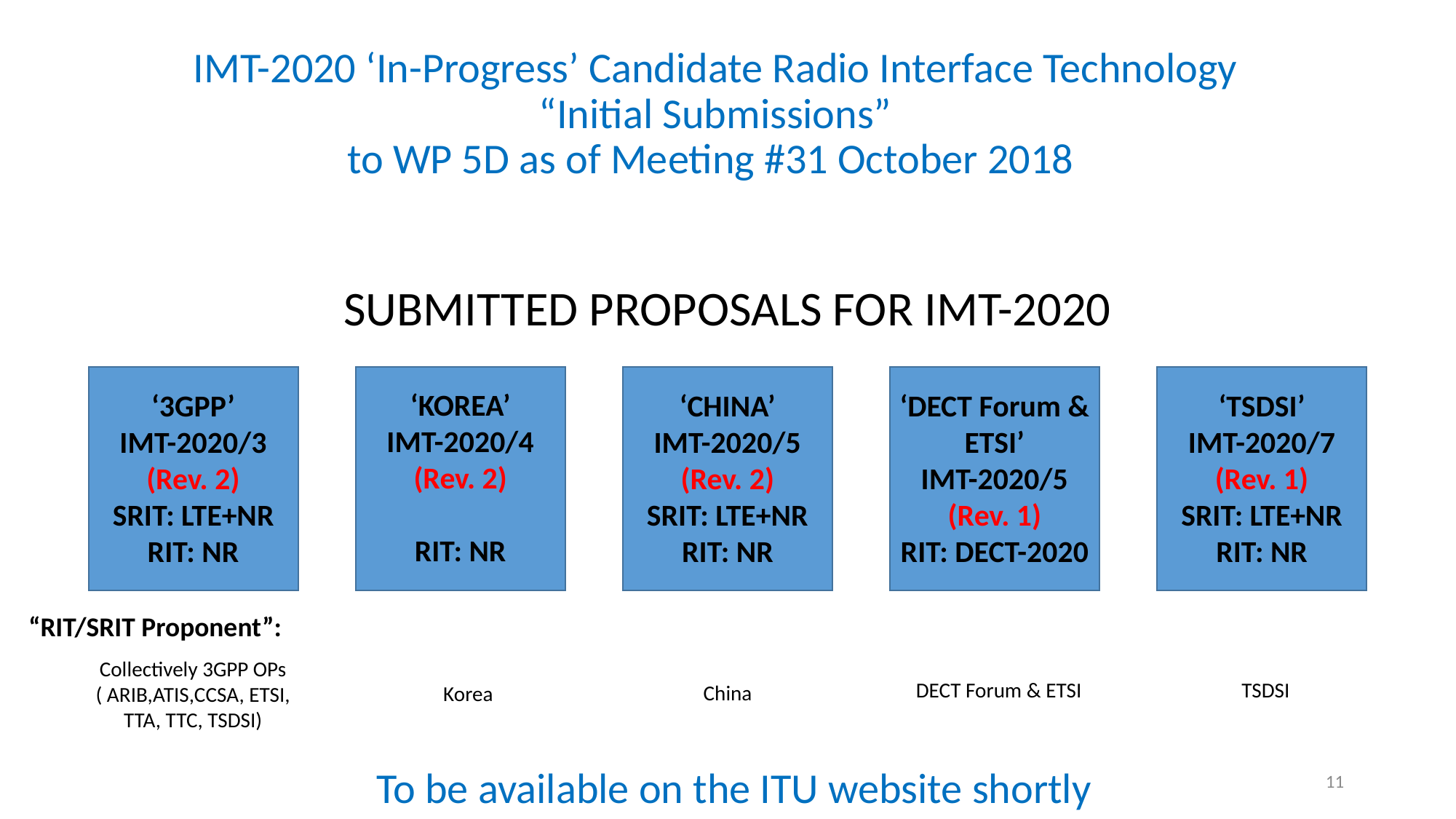

# IMT-2020 ‘In-Progress’ Candidate Radio Interface Technology “Initial Submissions” to WP 5D as of Meeting #31 October 2018
SUBMITTED PROPOSALS FOR IMT-2020

‘KOREA’
IMT-2020/4
(Rev. 2)

RIT: NR
‘3GPP’
IMT-2020/3
(Rev. 2)
SRIT: LTE+NR
RIT: NR
‘CHINA’
IMT-2020/5
(Rev. 2)
SRIT: LTE+NR
RIT: NR
‘DECT Forum & ETSI’
IMT-2020/5
(Rev. 1)
RIT: DECT-2020
‘TSDSI’
IMT-2020/7
(Rev. 1)
SRIT: LTE+NR
RIT: NR
“RIT/SRIT Proponent”:
Collectively 3GPP OPs
( ARIB,ATIS,CCSA, ETSI, TTA, TTC, TSDSI)
TSDSI
DECT Forum & ETSI
China
Korea
To be available on the ITU website shortly
11